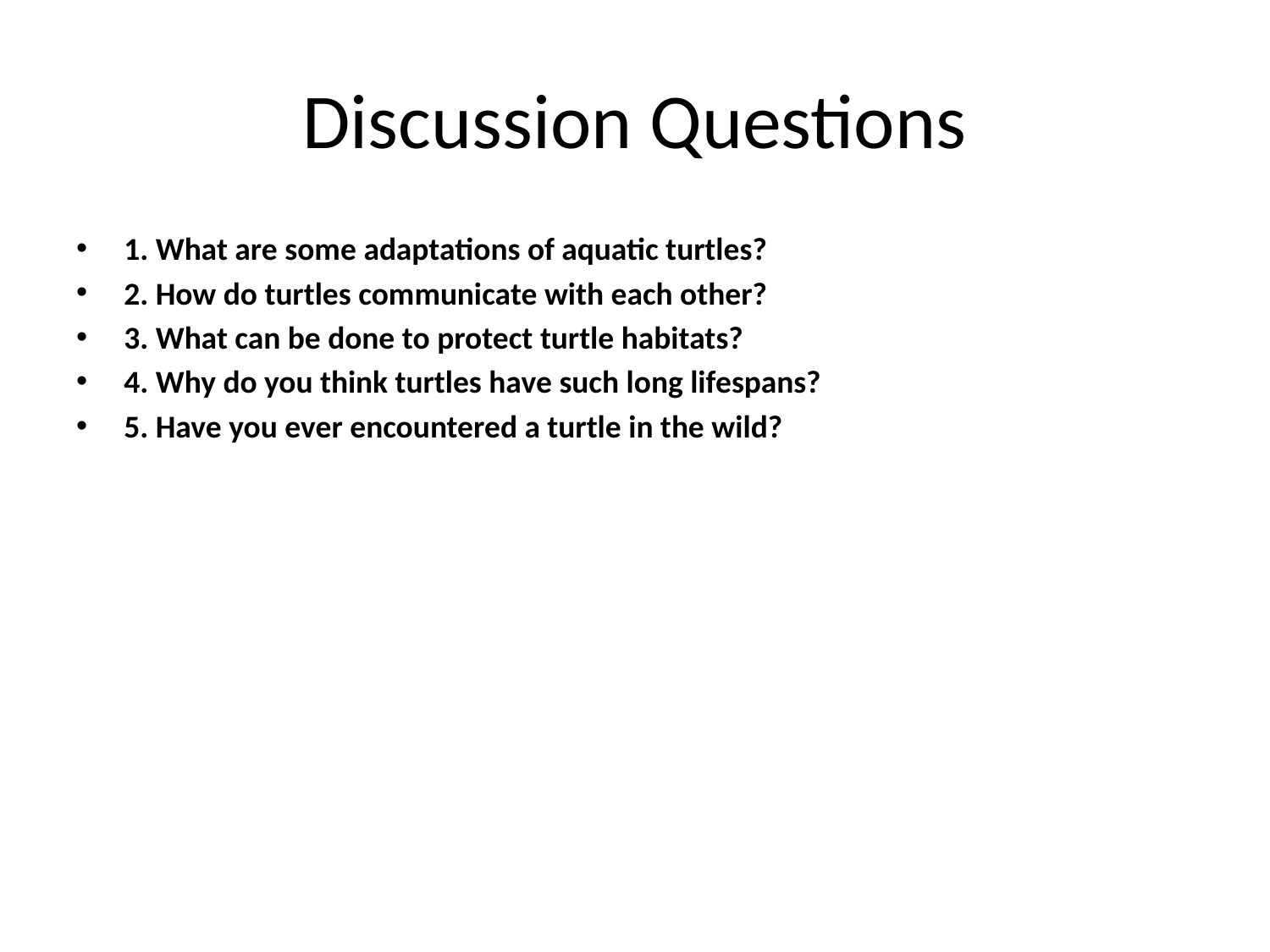

# Discussion Questions
1. What are some adaptations of aquatic turtles?
2. How do turtles communicate with each other?
3. What can be done to protect turtle habitats?
4. Why do you think turtles have such long lifespans?
5. Have you ever encountered a turtle in the wild?